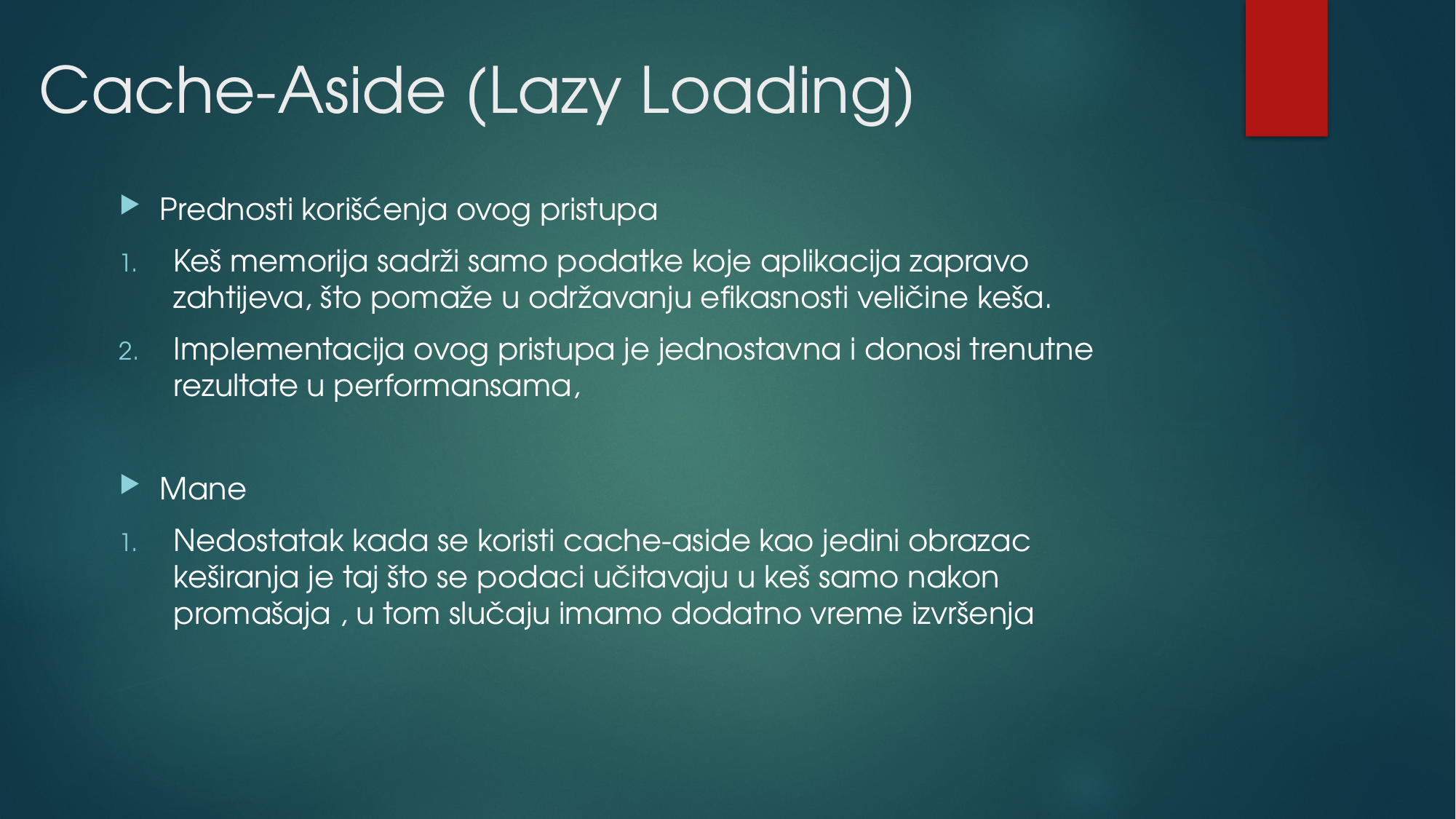

# Cache-Aside (Lazy Loading)
Prednosti korišćenja ovog pristupa
Keš memorija sadrži samo podatke koje aplikacija zapravo    zahtijeva, što pomaže u održavanju efikasnosti veličine keša.
Implementacija ovog pristupa je jednostavna i donosi trenutne rezultate u performansama,

Mane
Nedostatak kada se koristi cache-aside kao jedini obrazac keširanja je taj što se podaci učitavaju u keš samo nakon promašaja , u tom slučaju imamo dodatno vreme izvršenja